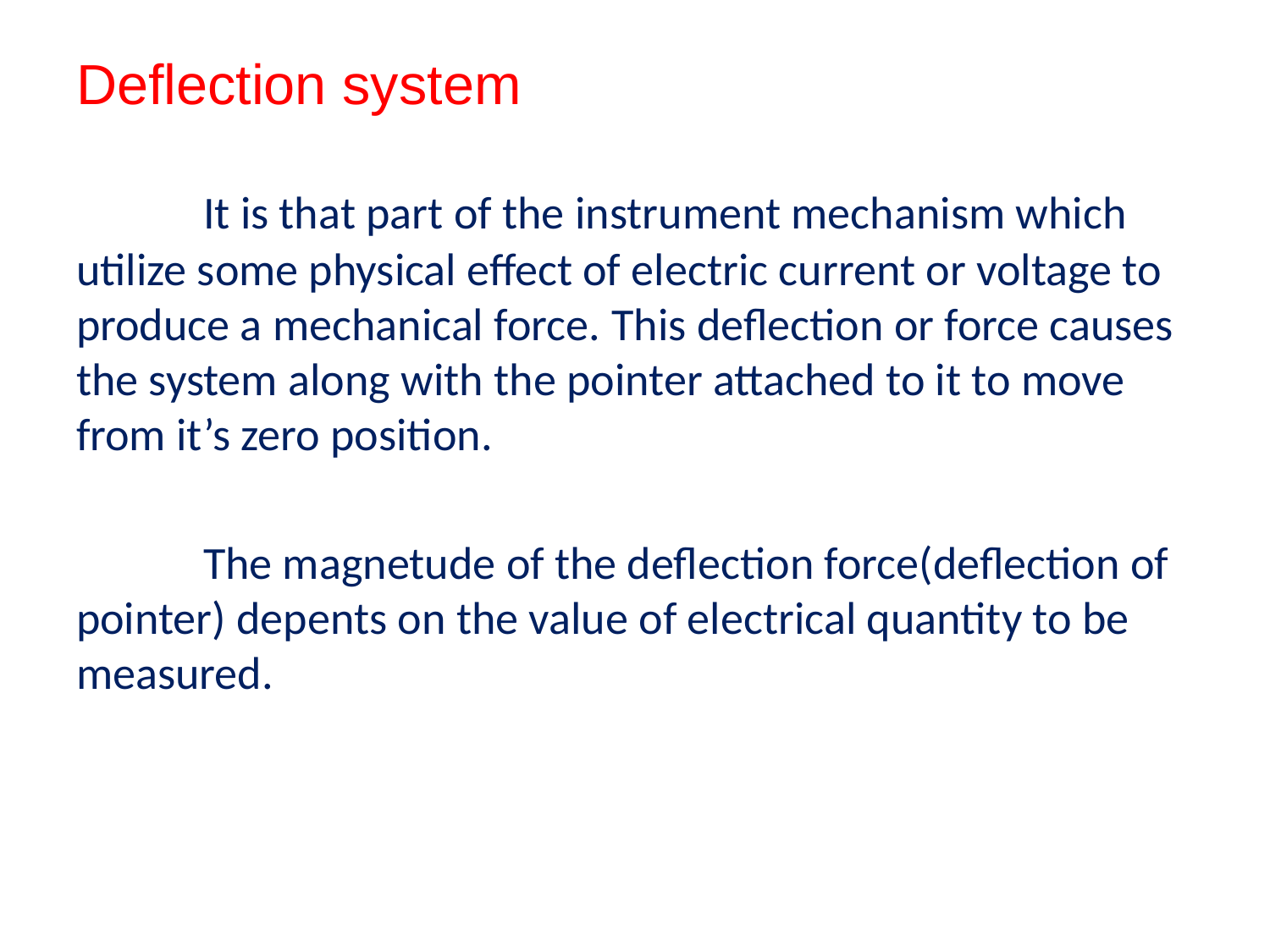

# Deflection system
	It is that part of the instrument mechanism which utilize some physical effect of electric current or voltage to produce a mechanical force. This deflection or force causes the system along with the pointer attached to it to move from it’s zero position.

	The magnetude of the deflection force(deflection of pointer) depents on the value of electrical quantity to be measured.